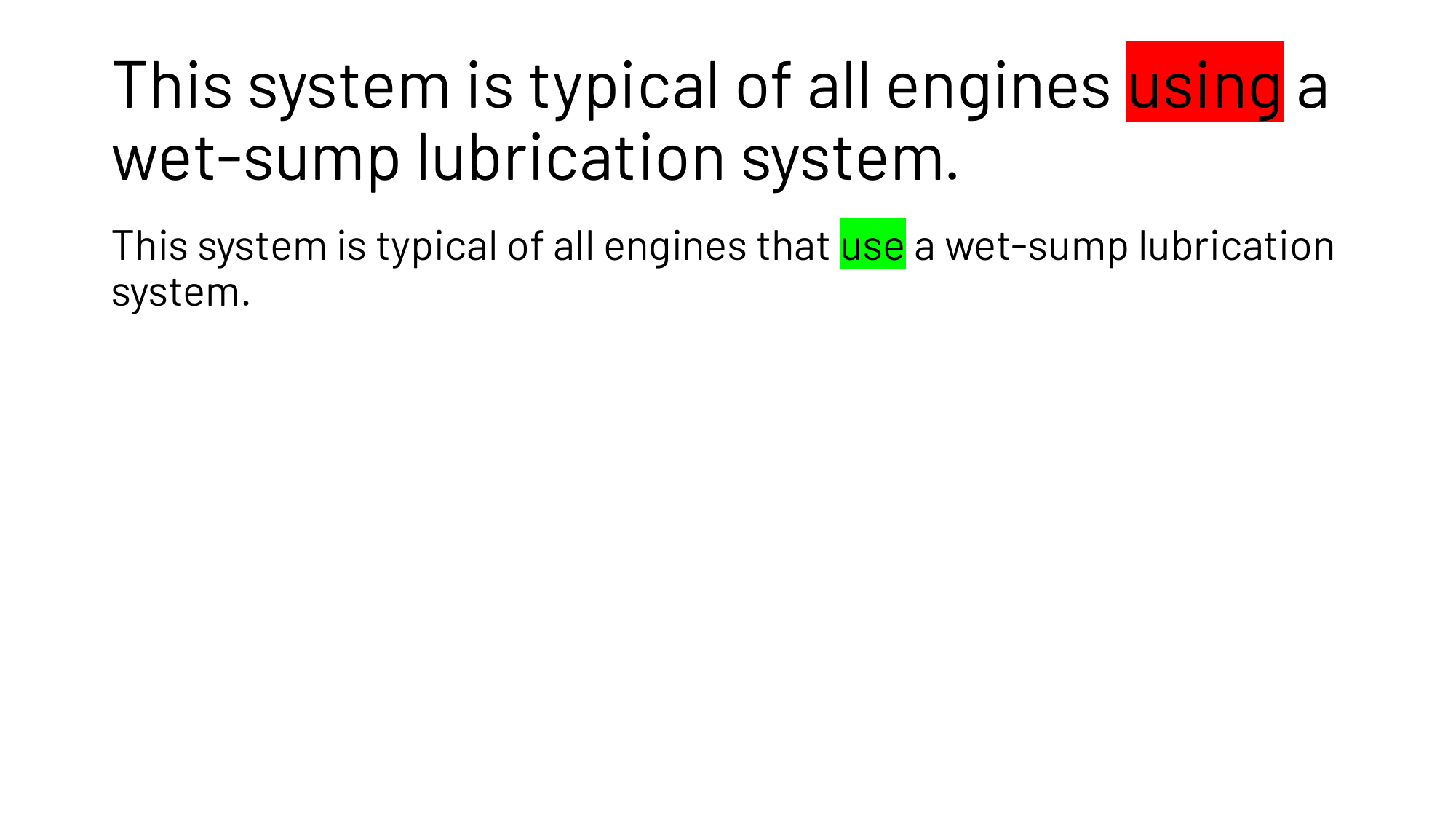

# This system is typical of all engines using a wet-sump lubrication system.
This system is typical of all engines that use a wet-sump lubrication system.